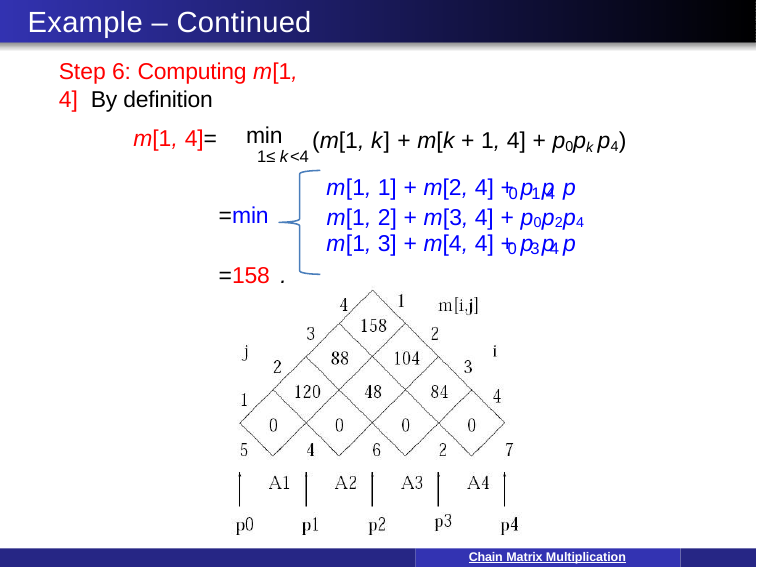

# Example – Continued
Step 6: Computing m[1, 4]  By definition
m[1, 4]=
min
1≤k<4
(m[1, k] + m[k + 1, 4] + p0pk p4)

m[1, 1] + m[2, 4] + p p p
  0   1 4
m[1, 2] + m[3, 4] + p0p2p4
=min
m[1, 3] + m[4, 4] + p p p
0   3  4
=158 .

Chain Matrix Multiplication